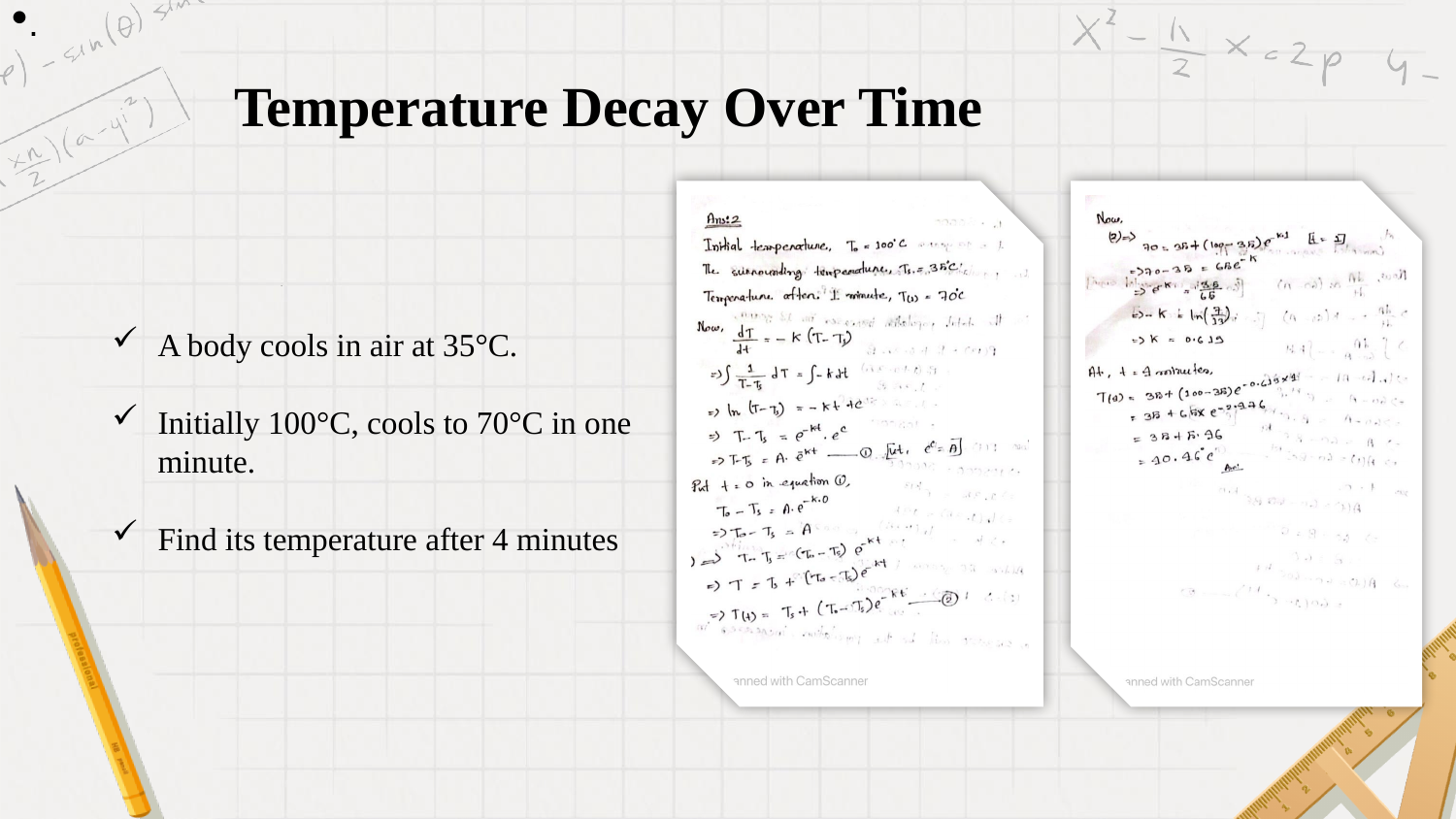

.
# Temperature Decay Over Time

A body cools in air at 35°C.

Initially 100°C, cools to 70°C in one minute.

Find its temperature after 4 minutes